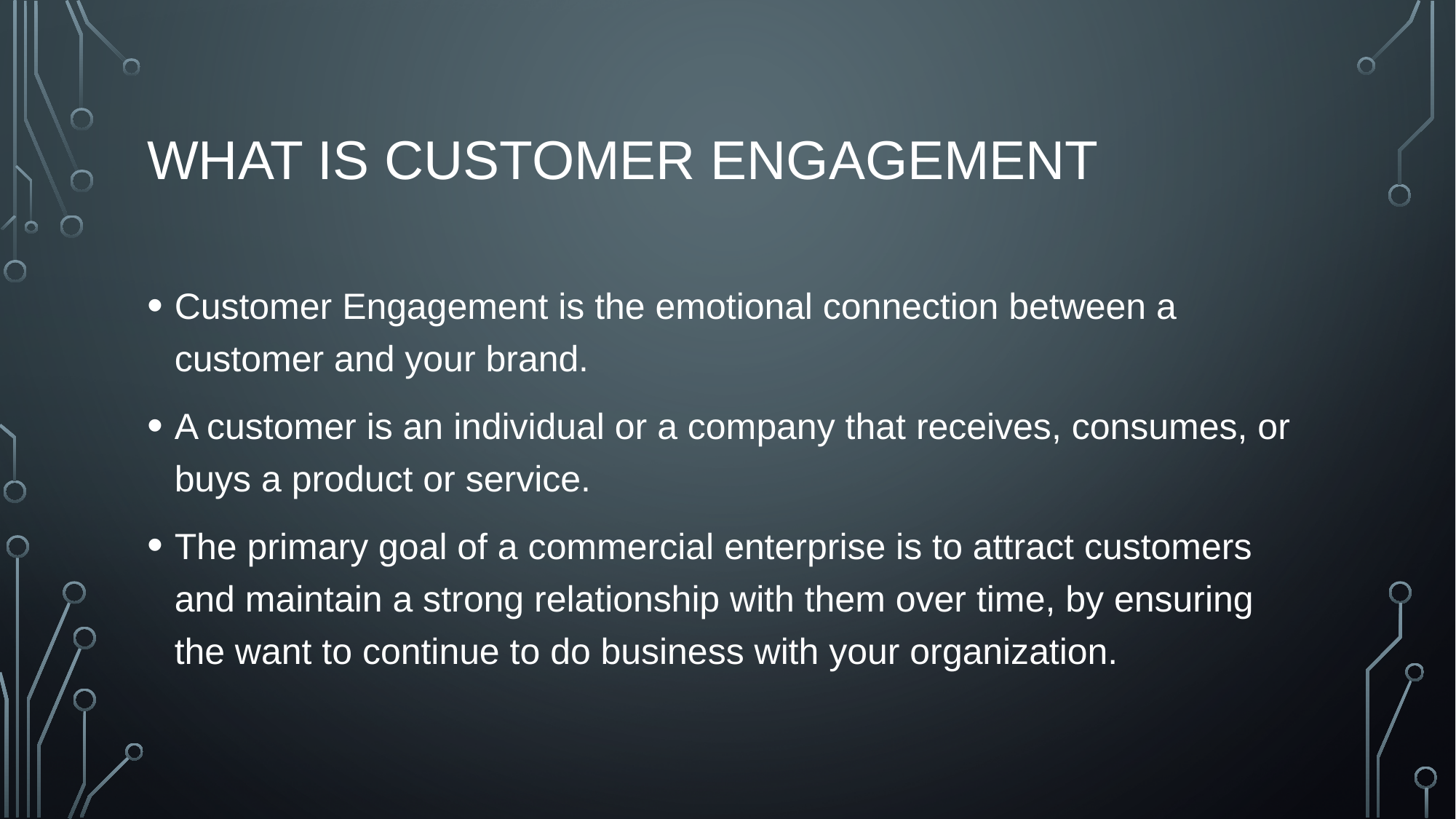

# What is Customer Engagement
Customer Engagement is the emotional connection between a customer and your brand.
A customer is an individual or a company that receives, consumes, or buys a product or service.
The primary goal of a commercial enterprise is to attract customers and maintain a strong relationship with them over time, by ensuring the want to continue to do business with your organization.